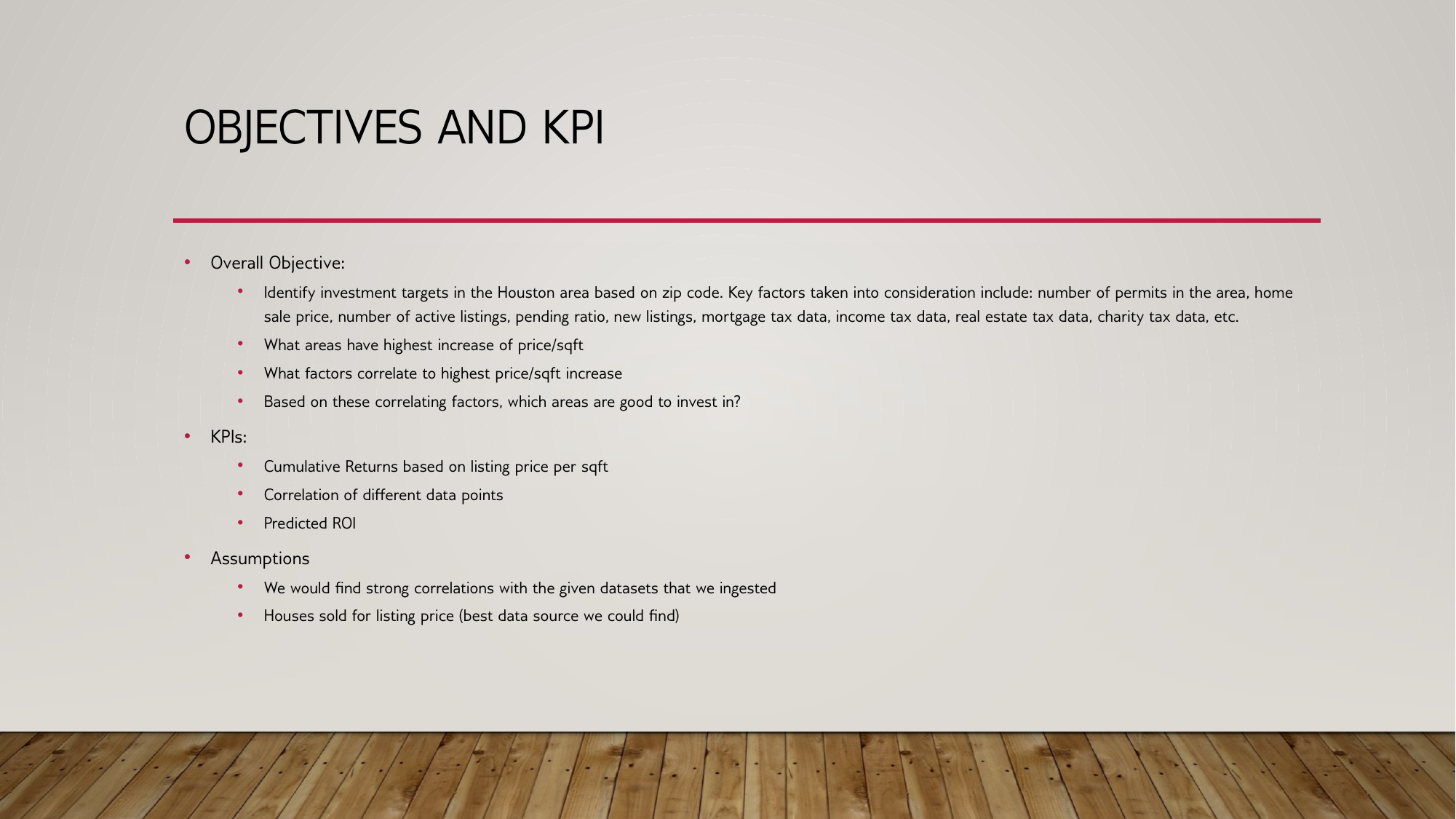

# Objectives and KPI
Overall Objective:
Identify investment targets in the Houston area based on zip code. Key factors taken into consideration include: number of permits in the area, home sale price, number of active listings, pending ratio, new listings, mortgage tax data, income tax data, real estate tax data, charity tax data, etc.
What areas have highest increase of price/sqft
What factors correlate to highest price/sqft increase
Based on these correlating factors, which areas are good to invest in?
KPIs:
Cumulative Returns based on listing price per sqft
Correlation of different data points
Predicted ROI
Assumptions
We would find strong correlations with the given datasets that we ingested
Houses sold for listing price (best data source we could find)